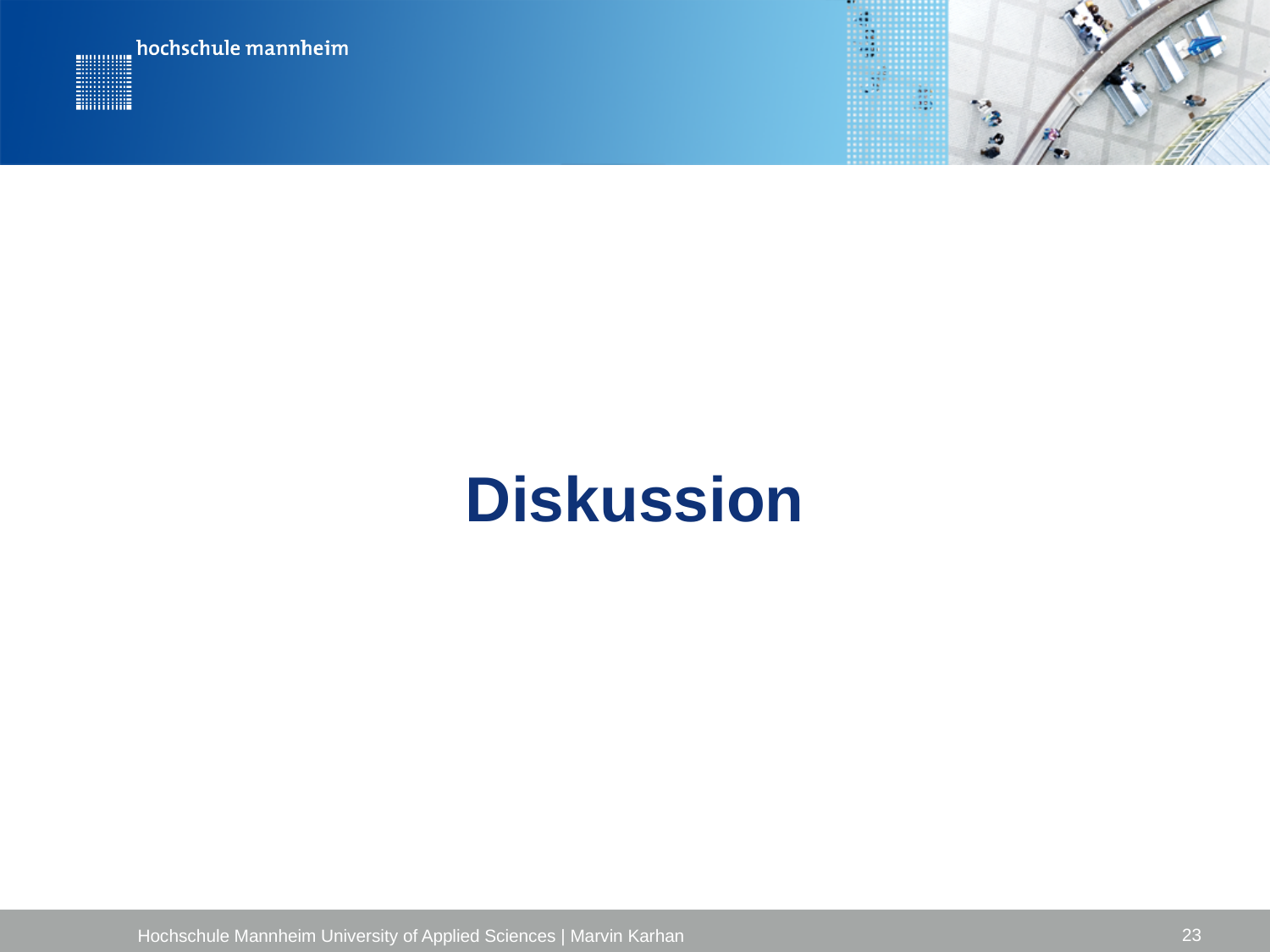

# Diskussion
23
Hochschule Mannheim University of Applied Sciences | Marvin Karhan